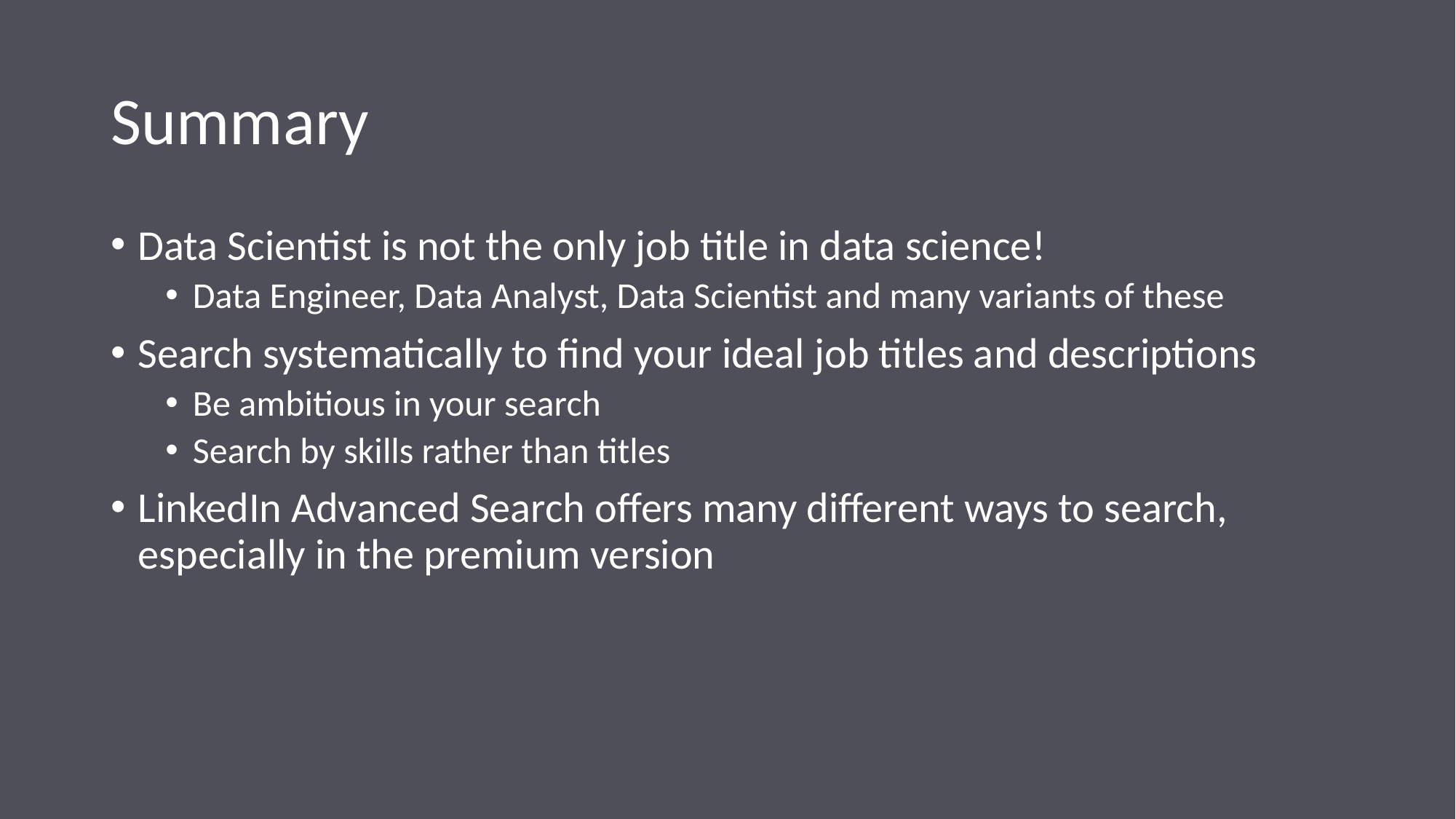

# Summary
Data Scientist is not the only job title in data science!
Data Engineer, Data Analyst, Data Scientist and many variants of these
Search systematically to find your ideal job titles and descriptions
Be ambitious in your search
Search by skills rather than titles
LinkedIn Advanced Search offers many different ways to search, especially in the premium version